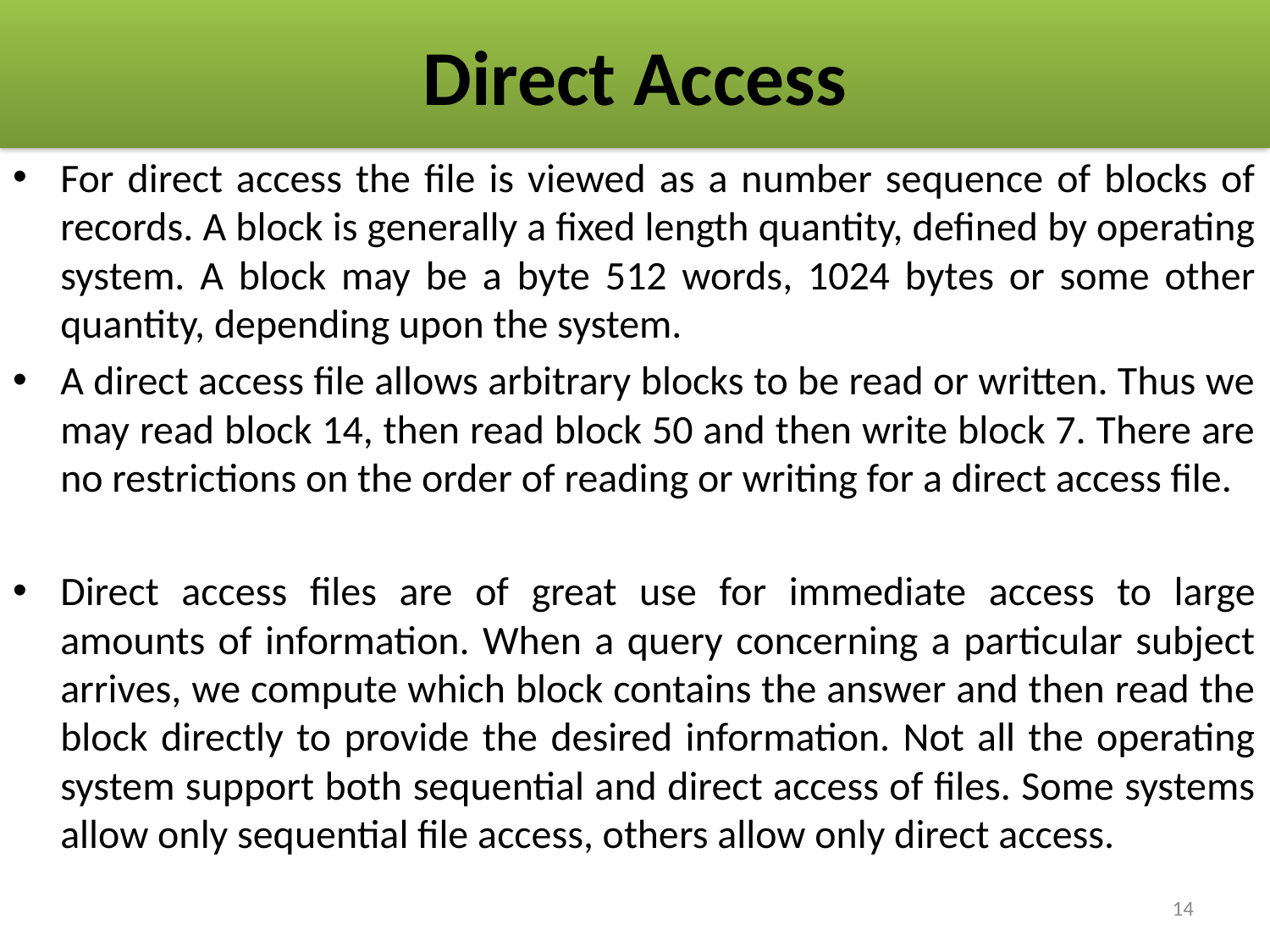

# Direct Access
For direct access the file is viewed as a number sequence of blocks of records. A block is generally a fixed length quantity, defined by operating system. A block may be a byte 512 words, 1024 bytes or some other quantity, depending upon the system.
A direct access file allows arbitrary blocks to be read or written. Thus we may read block 14, then read block 50 and then write block 7. There are no restrictions on the order of reading or writing for a direct access file.

Direct access files are of great use for immediate access to large amounts of information. When a query concerning a particular subject arrives, we compute which block contains the answer and then read the block directly to provide the desired information. Not all the operating system support both sequential and direct access of files. Some systems allow only sequential file access, others allow only direct access.

14